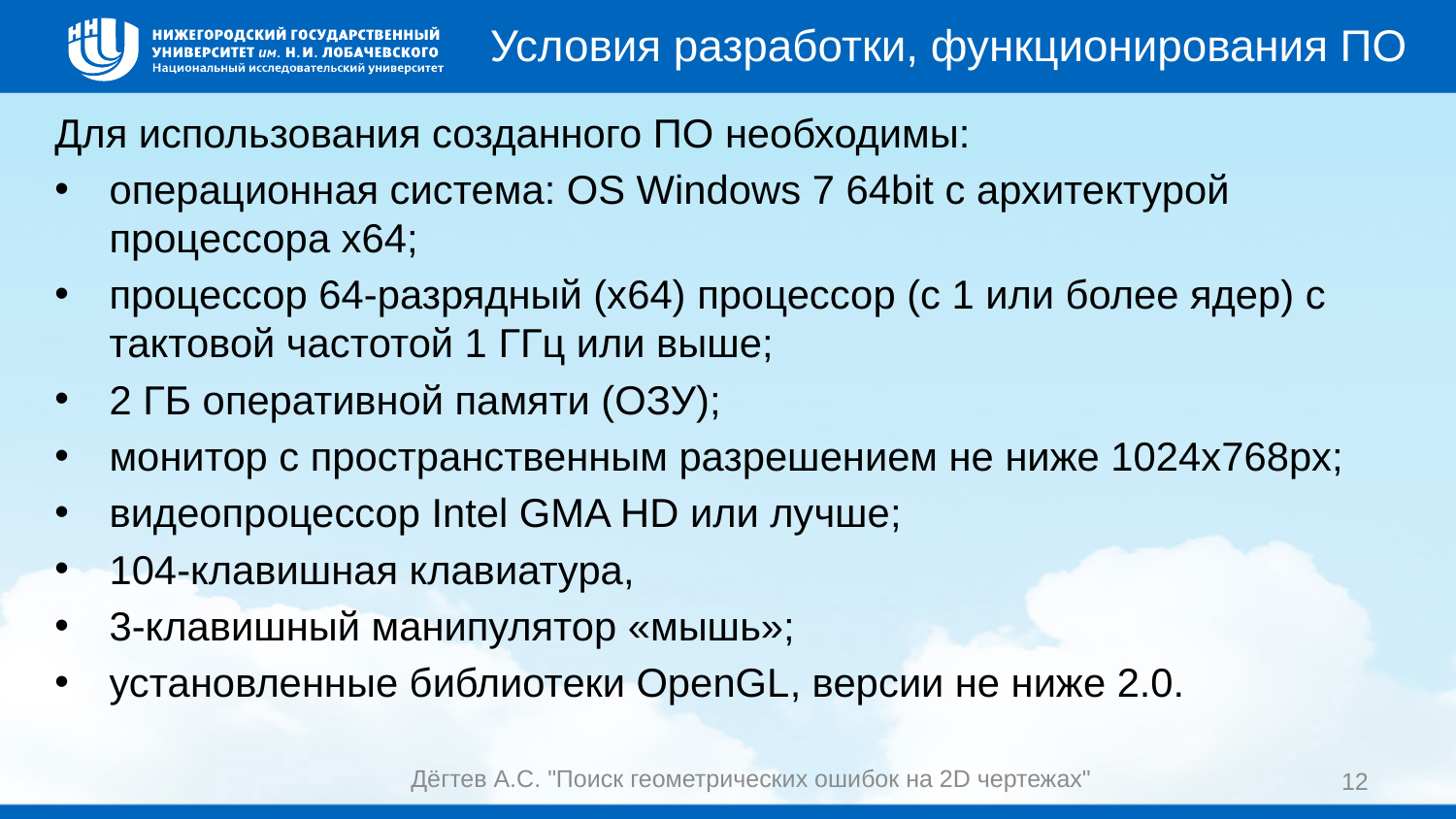

# Условия разработки, функционирования ПО
Для использования созданного ПО необходимы:
операционная система: OS Windows 7 64bit с архитектурой процессора x64;
процессор 64-разрядный (x64) процессор (с 1 или более ядер) с тактовой частотой 1 ГГц или выше;
2 ГБ оперативной памяти (ОЗУ);
монитор с пространственным разрешением не ниже 1024х768px;
видеопроцессор Intel GMA HD или лучше;
104-клавишная клавиатура,
3-клавишный манипулятор «мышь»;
установленные библиотеки OpenGL, версии не ниже 2.0.
Дёгтев А.С. "Поиск геометрических ошибок на 2D чертежах"
12